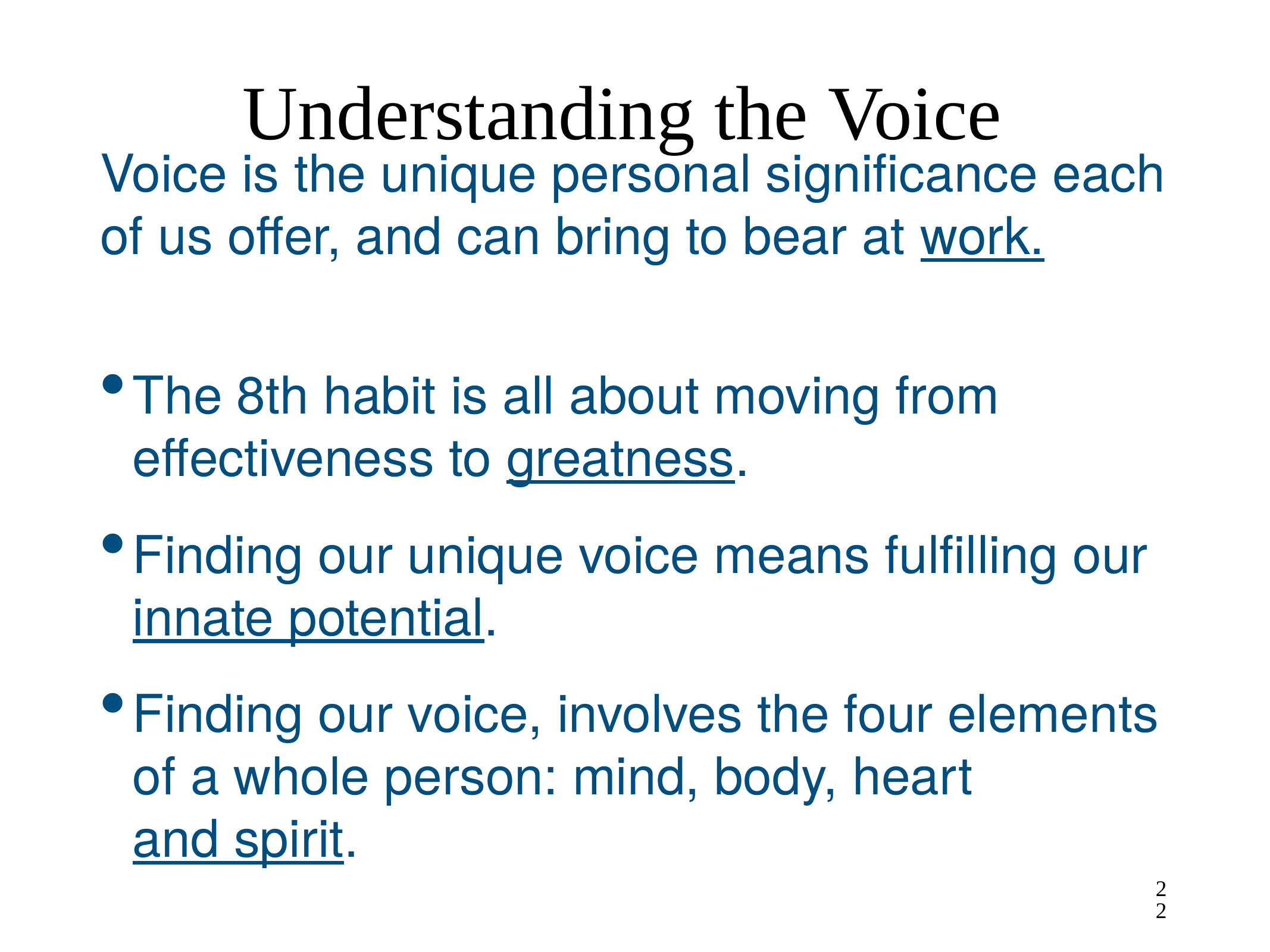

# Understanding the Voice
Voice is the unique personal significance each of us offer, and can bring to bear at work.
The 8th habit is all about moving from effectiveness to greatness.
Finding our unique voice means fulfilling our innate potential.
Finding our voice, involves the four elements of a whole person: mind, body, heart and spirit.
22